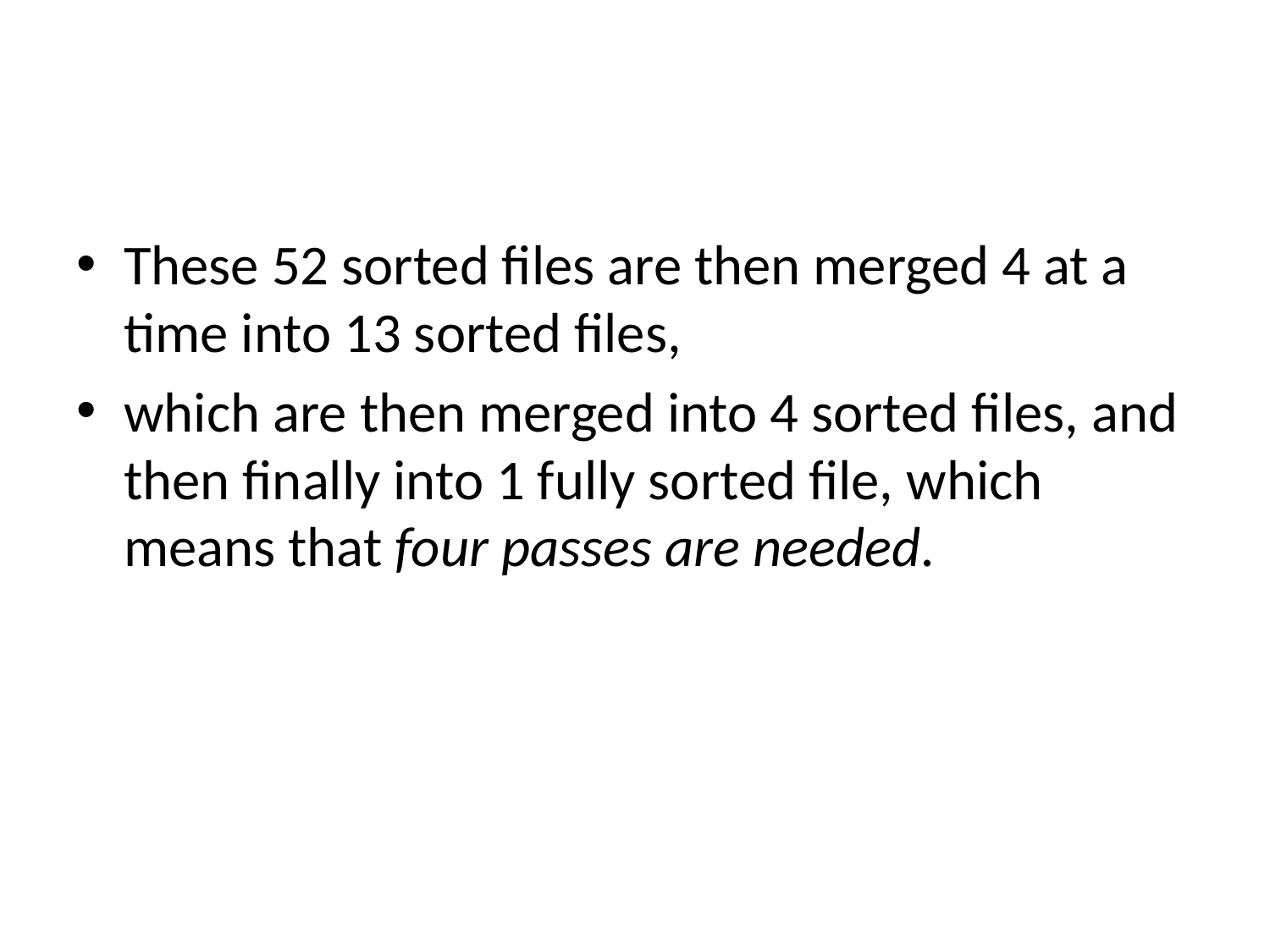

These 52 sorted files are then merged 4 at a time into 13 sorted files,
which are then merged into 4 sorted files, and then finally into 1 fully sorted file, which means that four passes are needed.